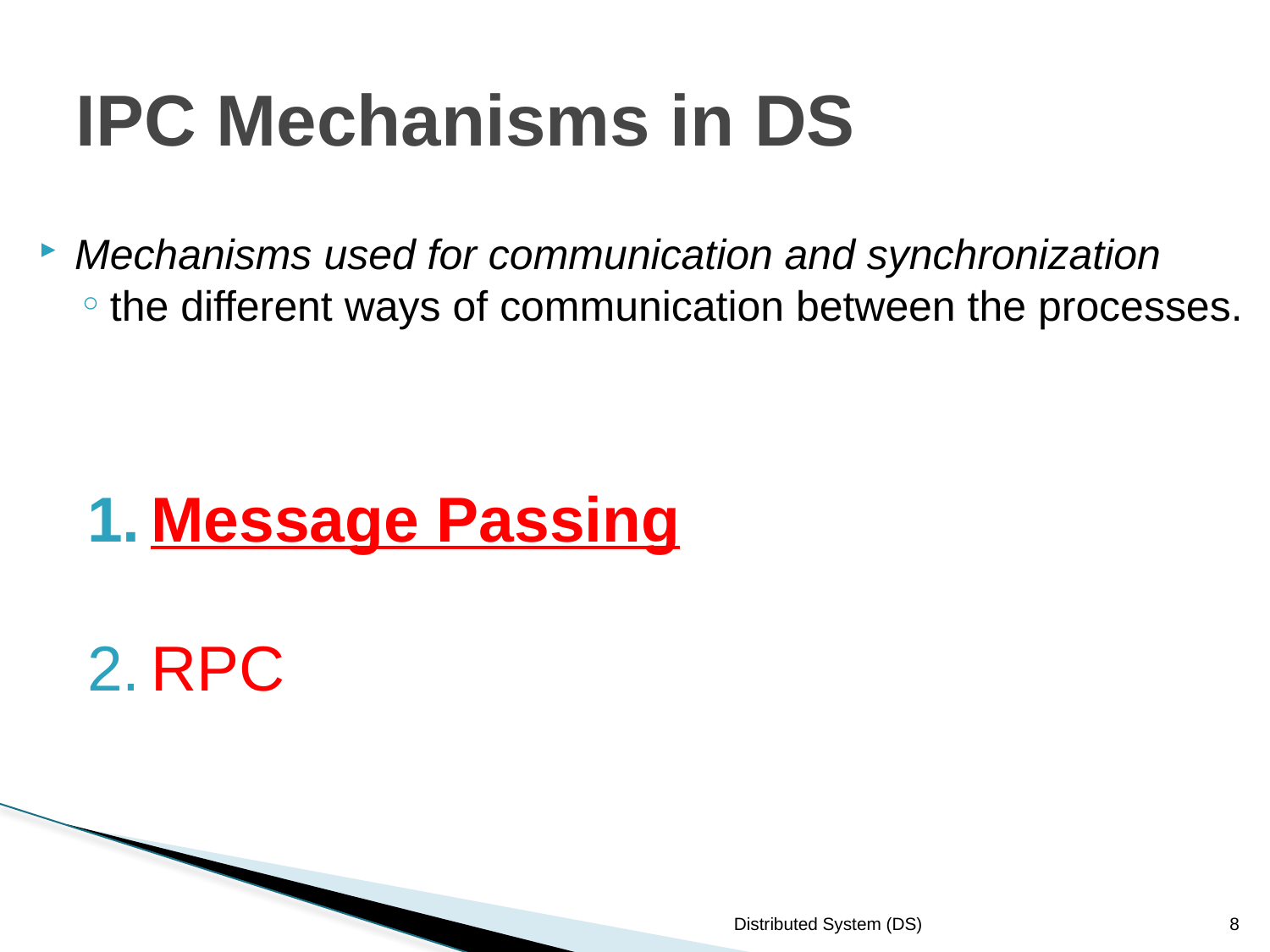

# IPC Mechanisms in DS

Mechanisms used for communication and synchronization
the different ways of communication between the processes.

Message Passing

RPC
Distributed System (DS)
8